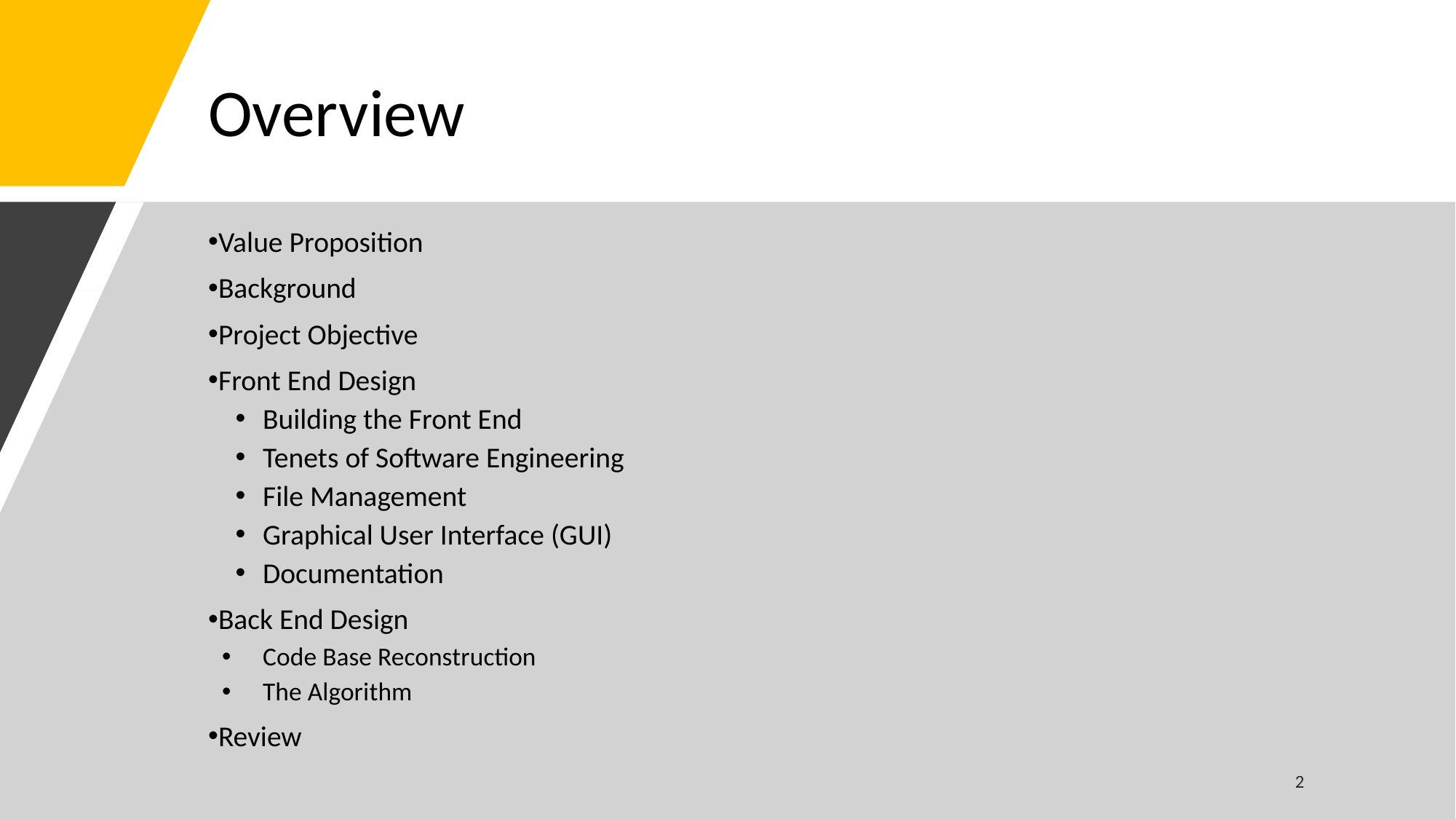

# Overview

Value Proposition
Background
Project Objective
Front End Design
Building the Front End
Tenets of Software Engineering
File Management
Graphical User Interface (GUI)
Documentation
Back End Design
Code Base Reconstruction
The Algorithm
Review

2